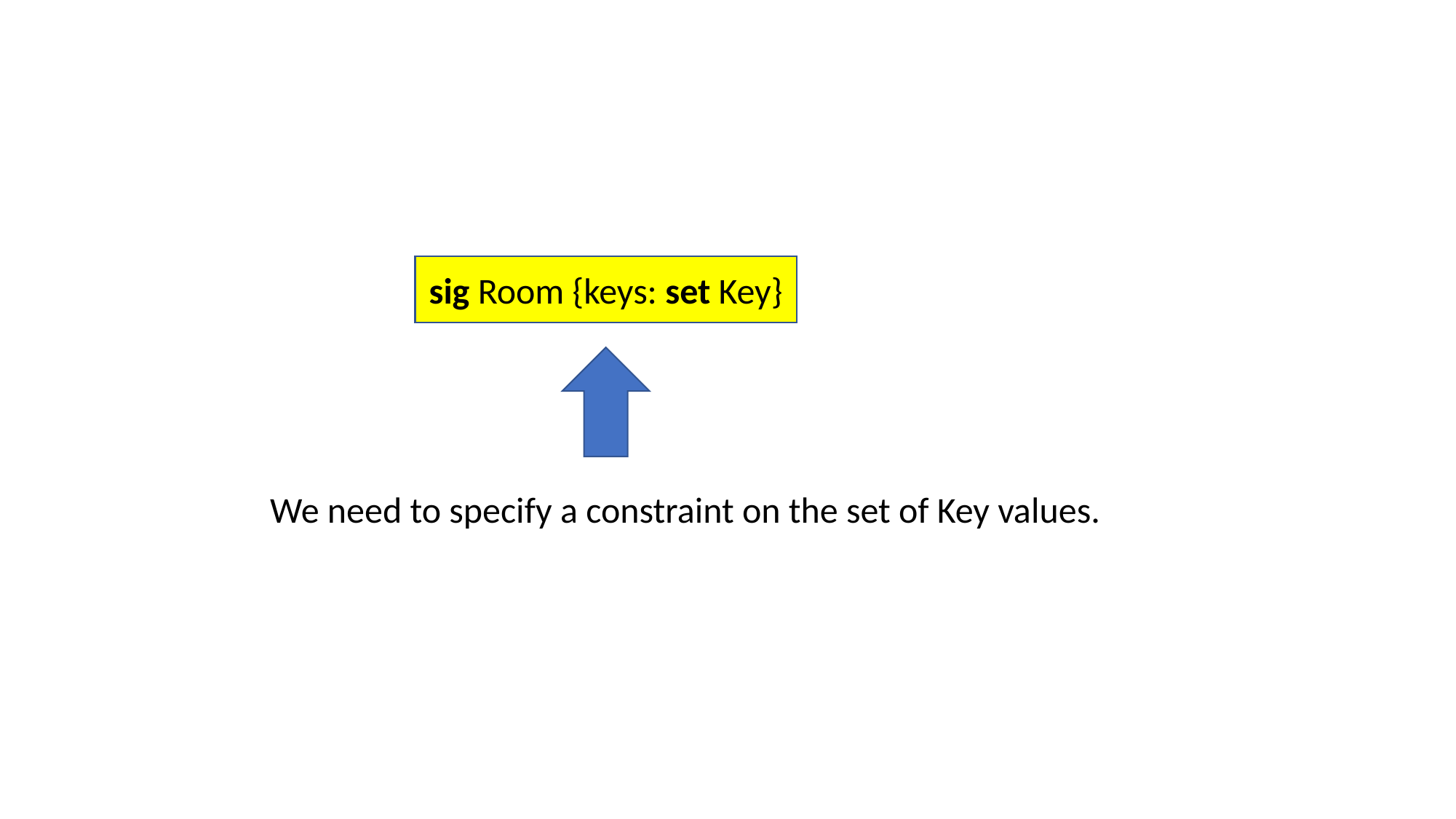

sig Room {keys: set Key}

We need to specify a constraint on the set of Key values.